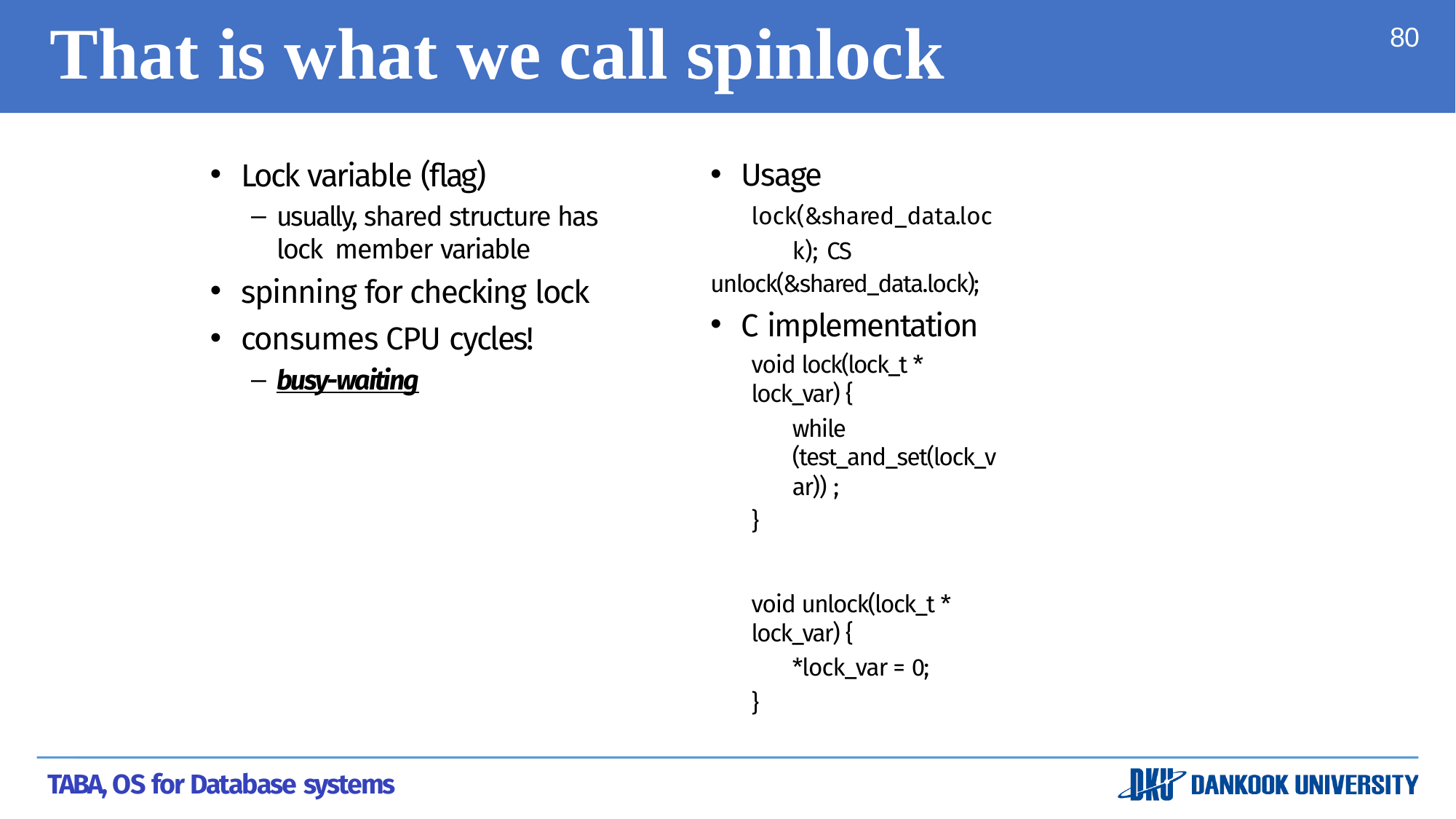

# That is what we call spinlock
80
Usage
lock(&shared_data.lock);  CS
unlock(&shared_data.lock);
C implementation
void lock(lock_t * lock_var) {
while (test_and_set(lock_var)) ;
}

void unlock(lock_t * lock_var) {
*lock_var = 0;
}
Lock variable (flag)
usually, shared structure has lock  member variable
spinning for checking lock
consumes CPU cycles!
busy-waiting
TABA, OS for Database systems